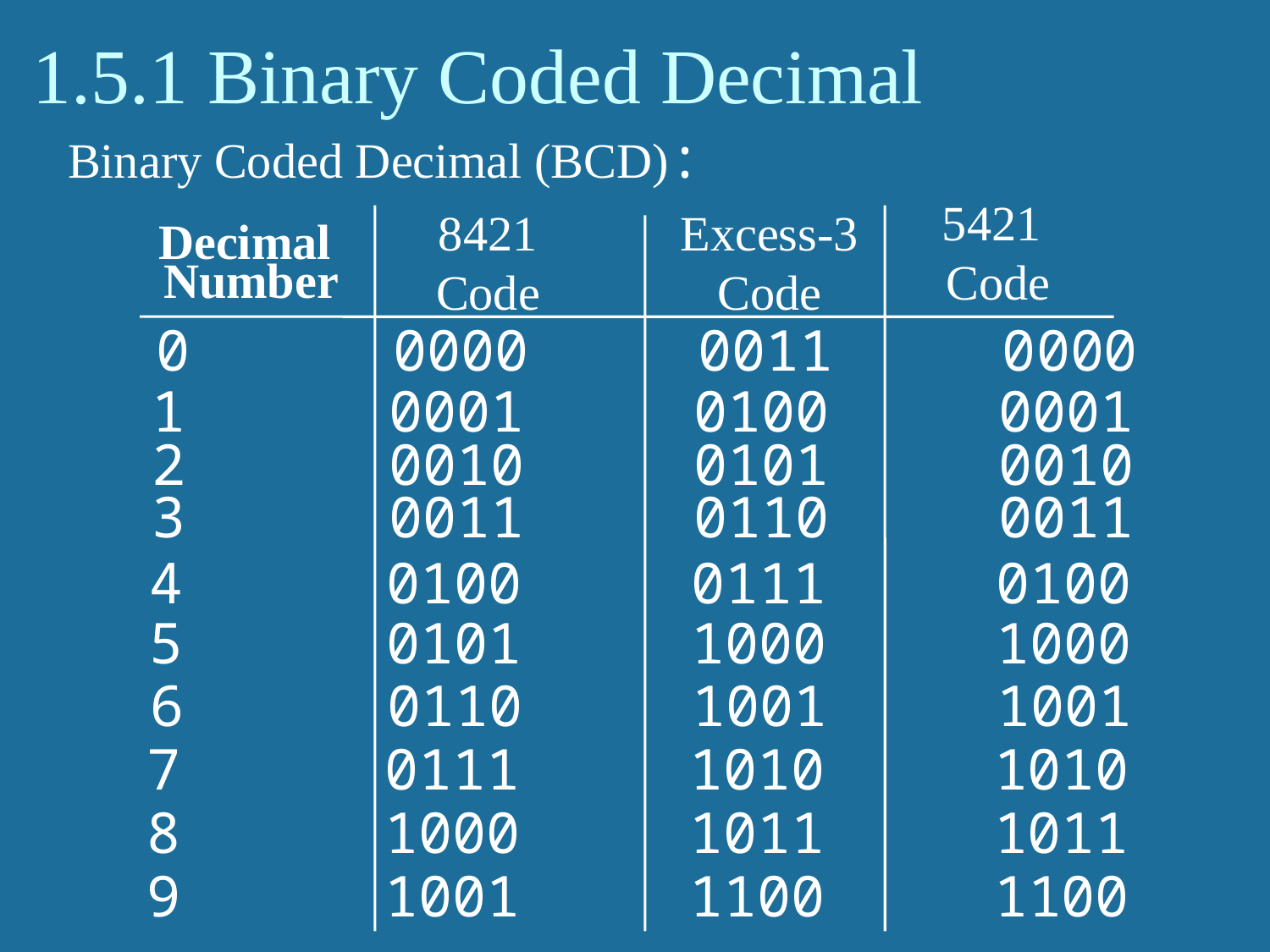

# 1.5.1 Binary Coded Decimal
Binary Coded Decimal (BCD):
5421
Code
8421
Code
Excess-3
Code

Decimal
Number
   0      0000     0011     0000

 1      0001     0100     0001
 2      0010     0101     0010
 3      0011     0110     0011
 4      0100     0111     0100
 5      0101     1000     1000
6      0110     1001     1001
7      0111     1010     1010
8      1000     1011     1011
9      1001     1100     1100